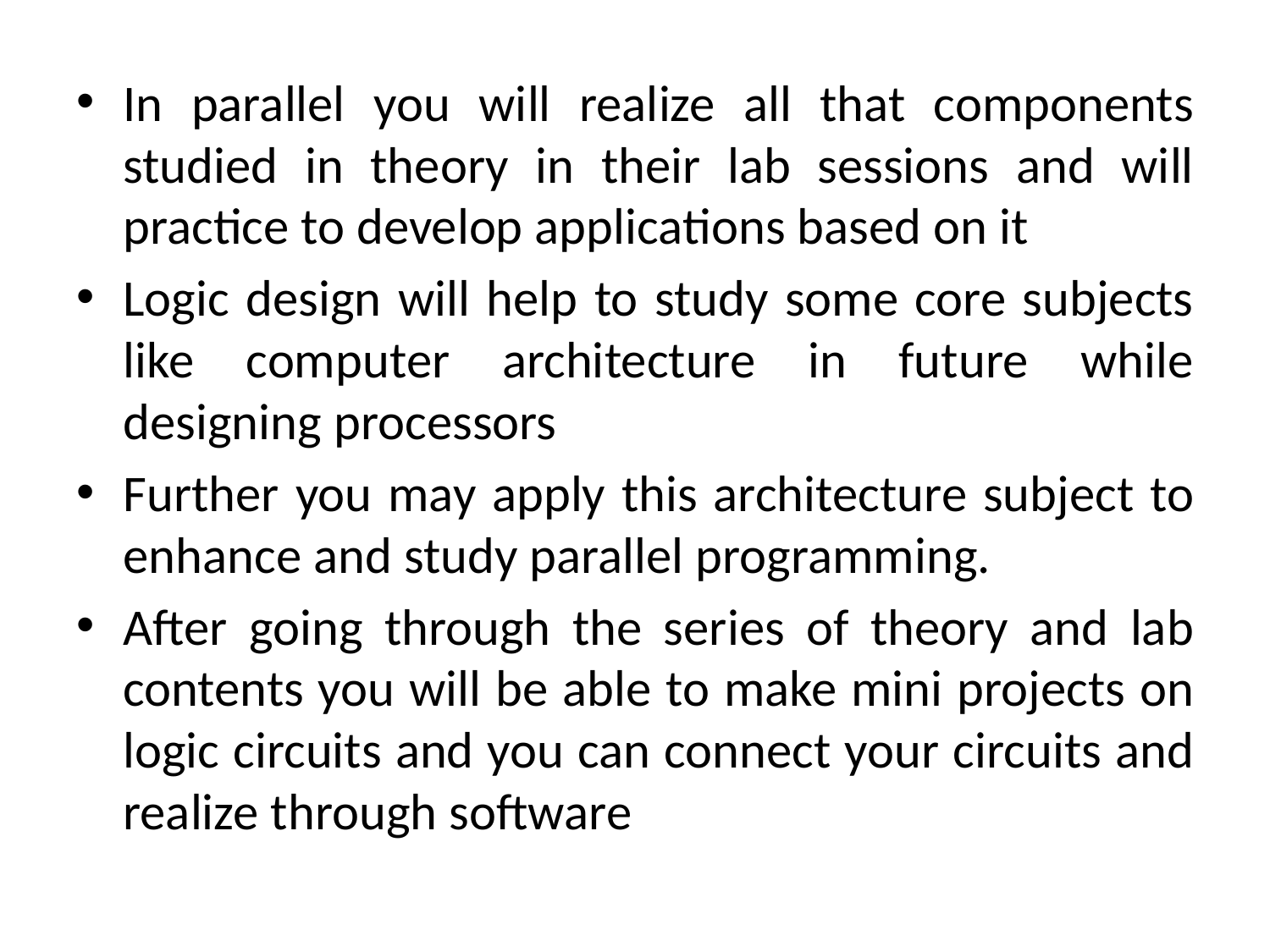

In parallel you will realize all that components studied in theory in their lab sessions and will practice to develop applications based on it
Logic design will help to study some core subjects like computer architecture in future while designing processors
Further you may apply this architecture subject to enhance and study parallel programming.
After going through the series of theory and lab contents you will be able to make mini projects on logic circuits and you can connect your circuits and realize through software